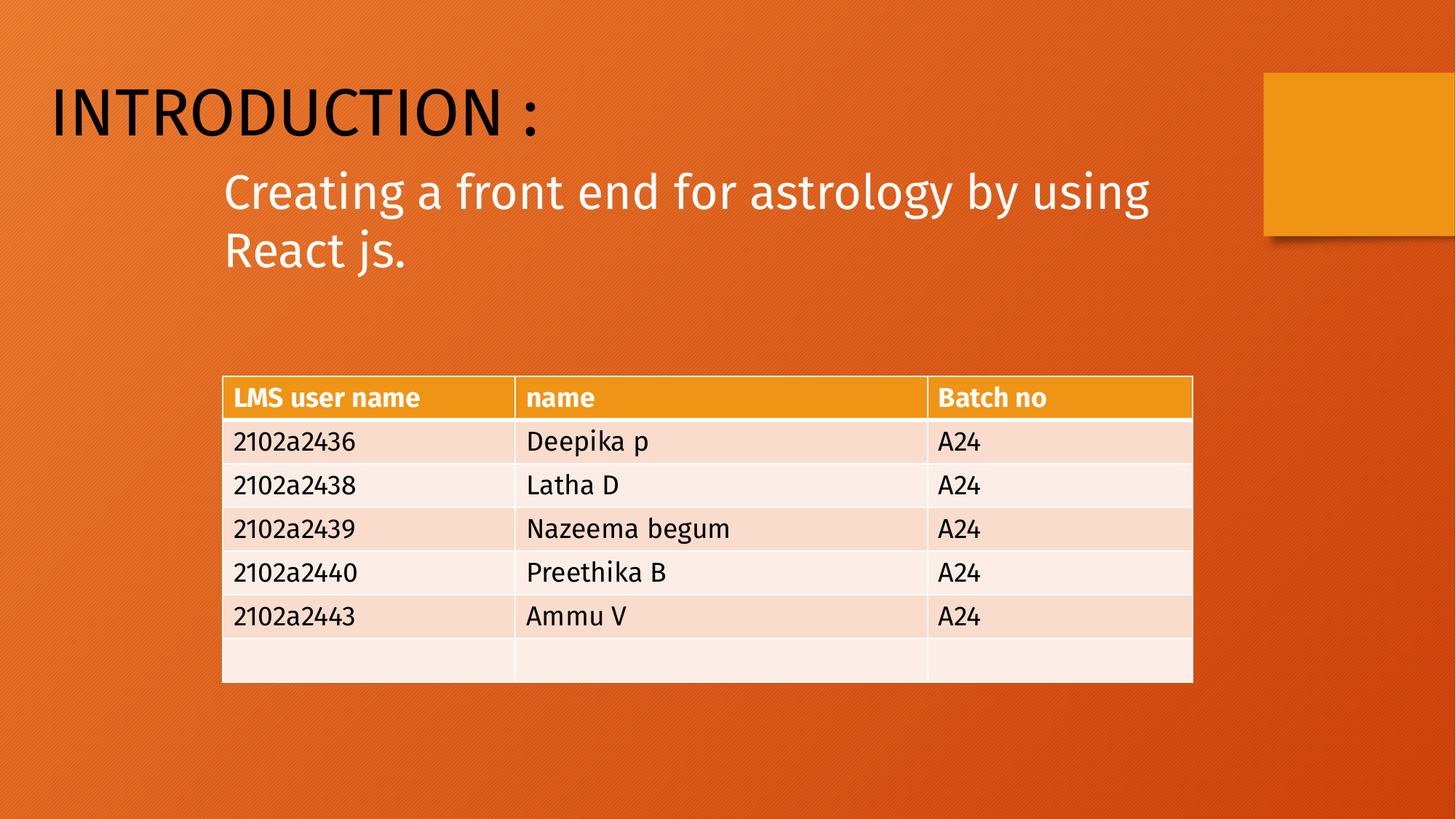

INTRODUCTION :
Creating a front end for astrology by using
React js.
| LMS user name | name | Batch no |
| --- | --- | --- |
| 2102a2436 | Deepika p | A24 |
| 2102a2438 | Latha D | A24 |
| 2102a2439 | Nazeema begum | A24 |
| 2102a2440 | Preethika B | A24 |
| 2102a2443 | Ammu V | A24 |
|  |  |  |